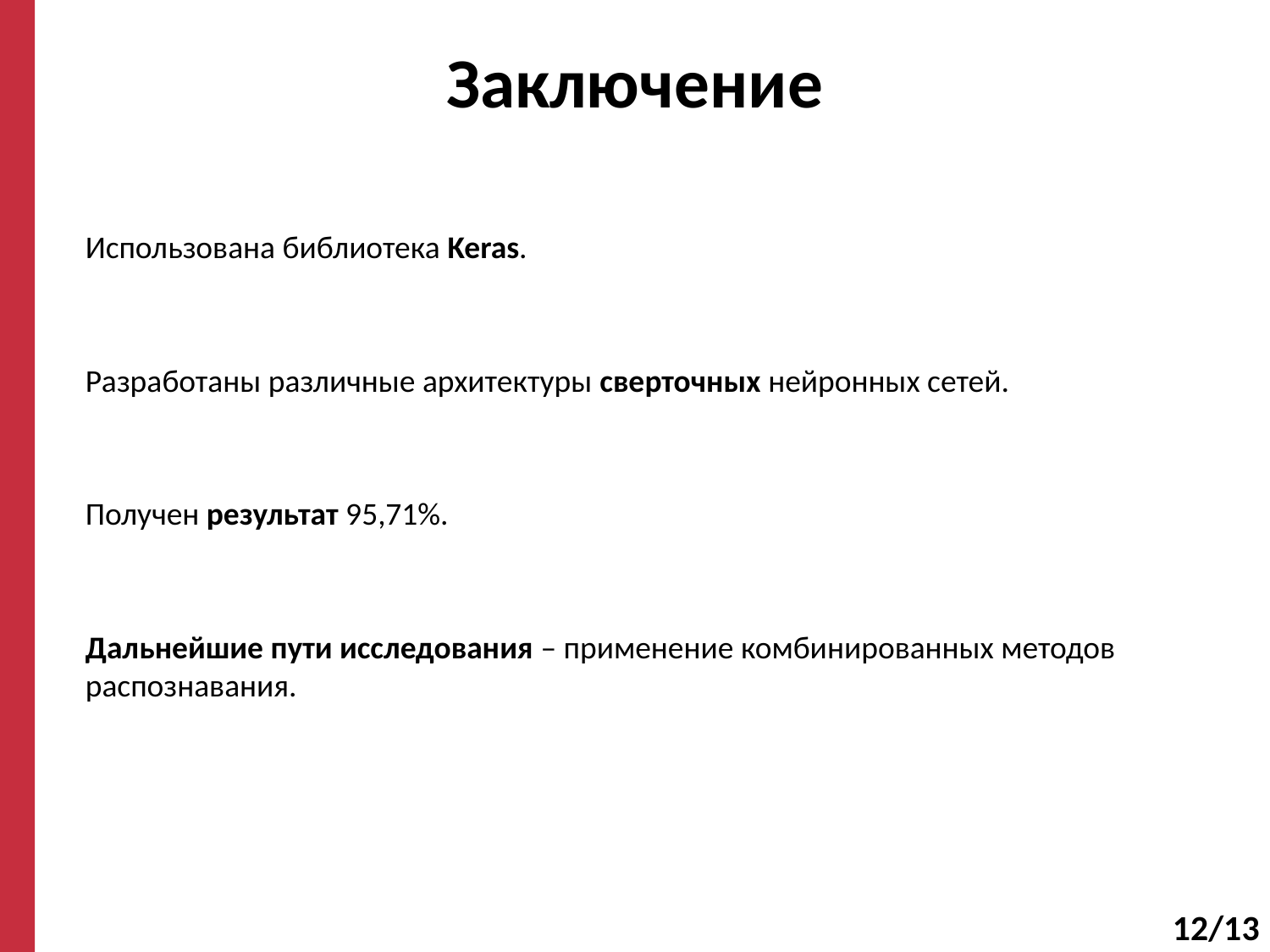

# Заключение

	Использована библиотека Keras.

	Разработаны различные архитектуры сверточных нейронных сетей.

	Получен результат 95,71%.

	Дальнейшие пути исследования – применение комбинированных методов распознавания.
12/13